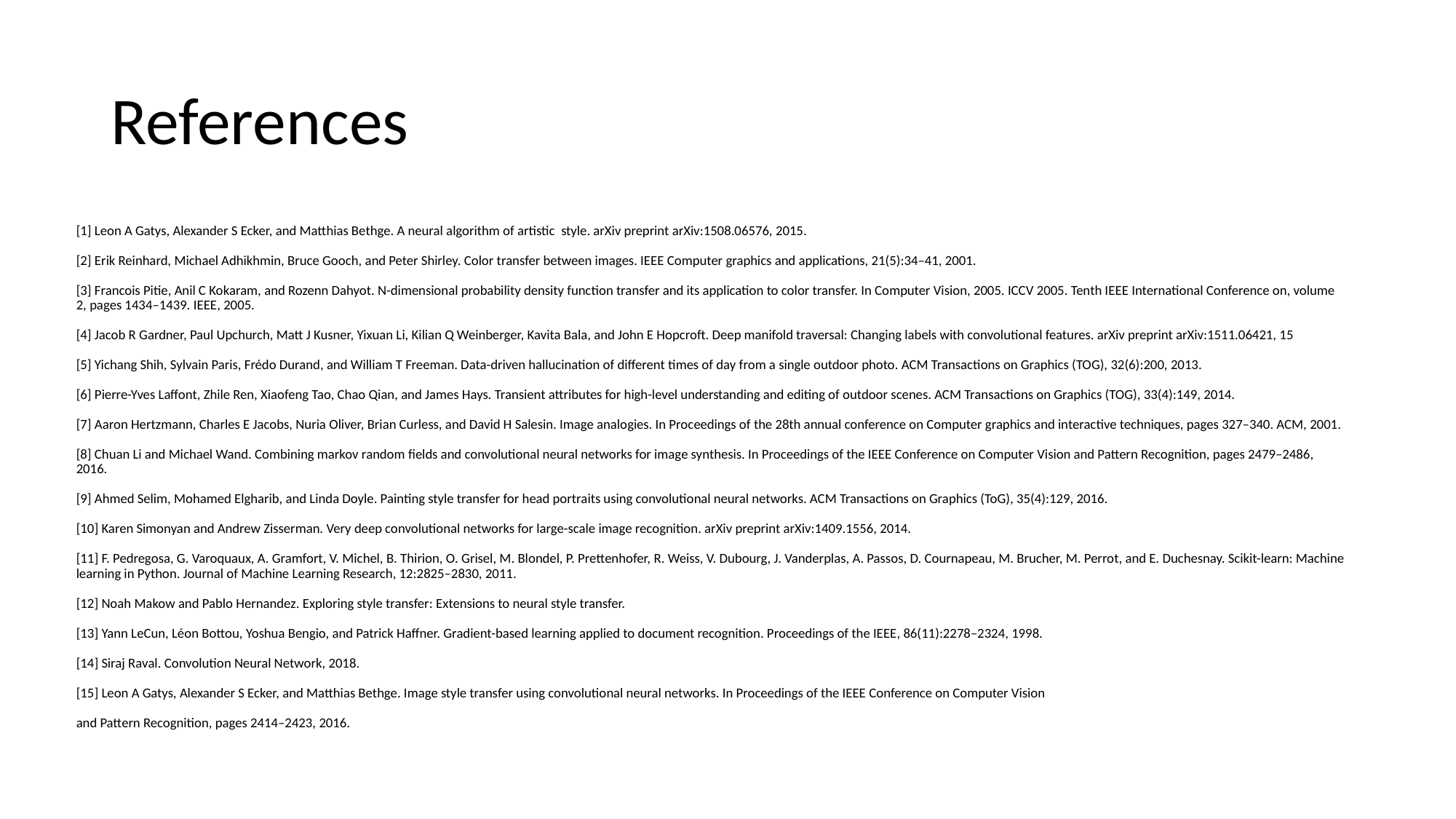

# References
[1] Leon A Gatys, Alexander S Ecker, and Matthias Bethge. A neural algorithm of artistic  style. arXiv preprint arXiv:1508.06576, 2015.
[2] Erik Reinhard, Michael Adhikhmin, Bruce Gooch, and Peter Shirley. Color transfer between images. IEEE Computer graphics and applications, 21(5):34–41, 2001.
[3] Francois Pitie, Anil C Kokaram, and Rozenn Dahyot. N-dimensional probability density function transfer and its application to color transfer. In Computer Vision, 2005. ICCV 2005. Tenth IEEE International Conference on, volume 2, pages 1434–1439. IEEE, 2005.
[4] Jacob R Gardner, Paul Upchurch, Matt J Kusner, Yixuan Li, Kilian Q Weinberger, Kavita Bala, and John E Hopcroft. Deep manifold traversal: Changing labels with convolutional features. arXiv preprint arXiv:1511.06421, 15
[5] Yichang Shih, Sylvain Paris, Frédo Durand, and William T Freeman. Data-driven hallucination of different times of day from a single outdoor photo. ACM Transactions on Graphics (TOG), 32(6):200, 2013.
[6] Pierre-Yves Laffont, Zhile Ren, Xiaofeng Tao, Chao Qian, and James Hays. Transient attributes for high-level understanding and editing of outdoor scenes. ACM Transactions on Graphics (TOG), 33(4):149, 2014.
[7] Aaron Hertzmann, Charles E Jacobs, Nuria Oliver, Brian Curless, and David H Salesin. Image analogies. In Proceedings of the 28th annual conference on Computer graphics and interactive techniques, pages 327–340. ACM, 2001.
[8] Chuan Li and Michael Wand. Combining markov random fields and convolutional neural networks for image synthesis. In Proceedings of the IEEE Conference on Computer Vision and Pattern Recognition, pages 2479–2486, 2016.
[9] Ahmed Selim, Mohamed Elgharib, and Linda Doyle. Painting style transfer for head portraits using convolutional neural networks. ACM Transactions on Graphics (ToG), 35(4):129, 2016.
[10] Karen Simonyan and Andrew Zisserman. Very deep convolutional networks for large-scale image recognition. arXiv preprint arXiv:1409.1556, 2014.
[11] F. Pedregosa, G. Varoquaux, A. Gramfort, V. Michel, B. Thirion, O. Grisel, M. Blondel, P. Prettenhofer, R. Weiss, V. Dubourg, J. Vanderplas, A. Passos, D. Cournapeau, M. Brucher, M. Perrot, and E. Duchesnay. Scikit-learn: Machine learning in Python. Journal of Machine Learning Research, 12:2825–2830, 2011.
[12] Noah Makow and Pablo Hernandez. Exploring style transfer: Extensions to neural style transfer.
[13] Yann LeCun, Léon Bottou, Yoshua Bengio, and Patrick Haffner. Gradient-based learning applied to document recognition. Proceedings of the IEEE, 86(11):2278–2324, 1998.
[14] Siraj Raval. Convolution Neural Network, 2018.
[15] Leon A Gatys, Alexander S Ecker, and Matthias Bethge. Image style transfer using convolutional neural networks. In Proceedings of the IEEE Conference on Computer Vision
and Pattern Recognition, pages 2414–2423, 2016.